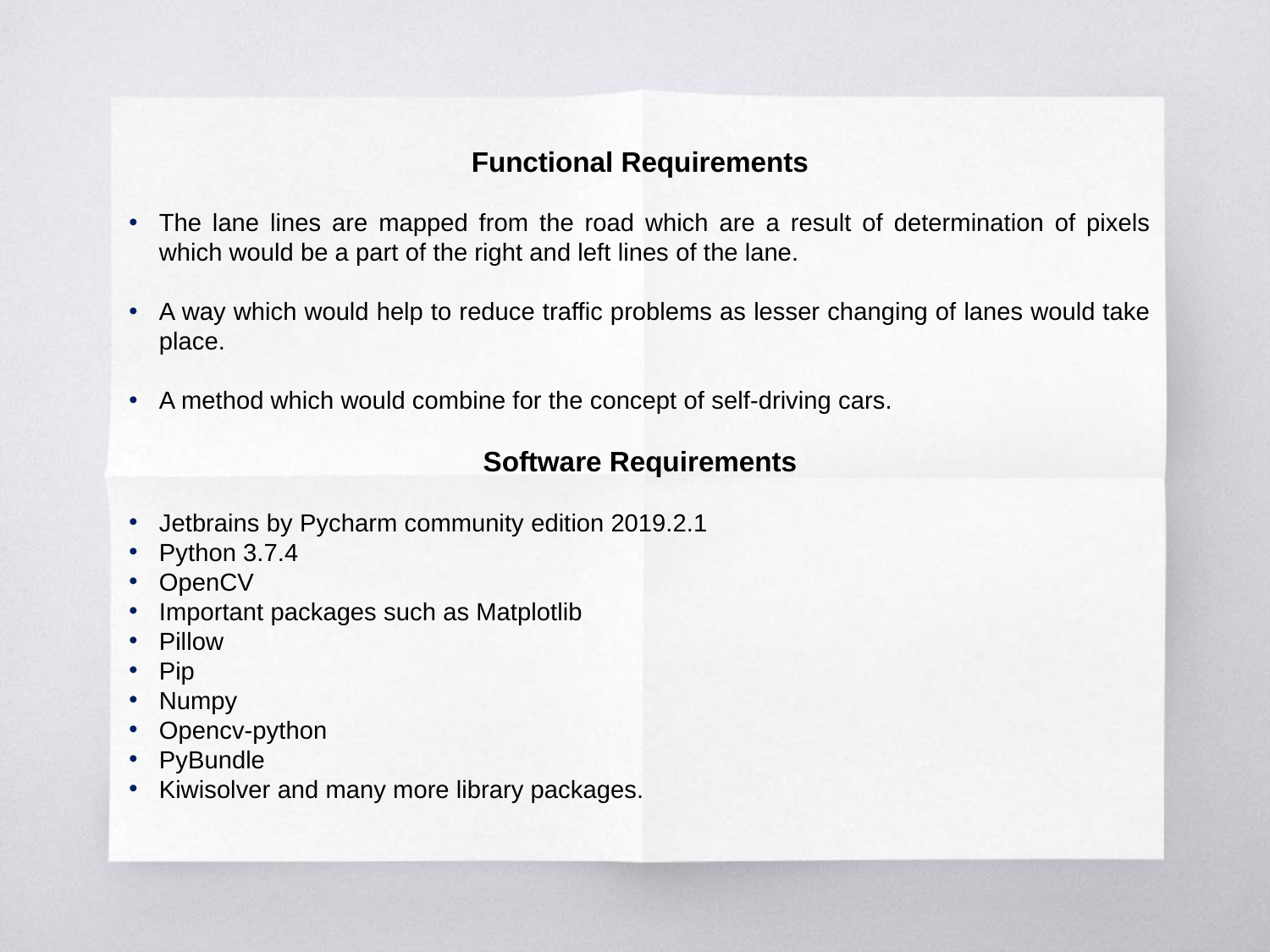

Functional Requirements

The lane lines are mapped from the road which are a result of determination of pixels which would be a part of the right and left lines of the lane.

A way which would help to reduce traffic problems as lesser changing of lanes would take place.

A method which would combine for the concept of self-driving cars.

Software Requirements

Jetbrains by Pycharm community edition 2019.2.1
Python 3.7.4
OpenCV
Important packages such as Matplotlib
Pillow
Pip
Numpy
Opencv-python
PyBundle
Kiwisolver and many more library packages.